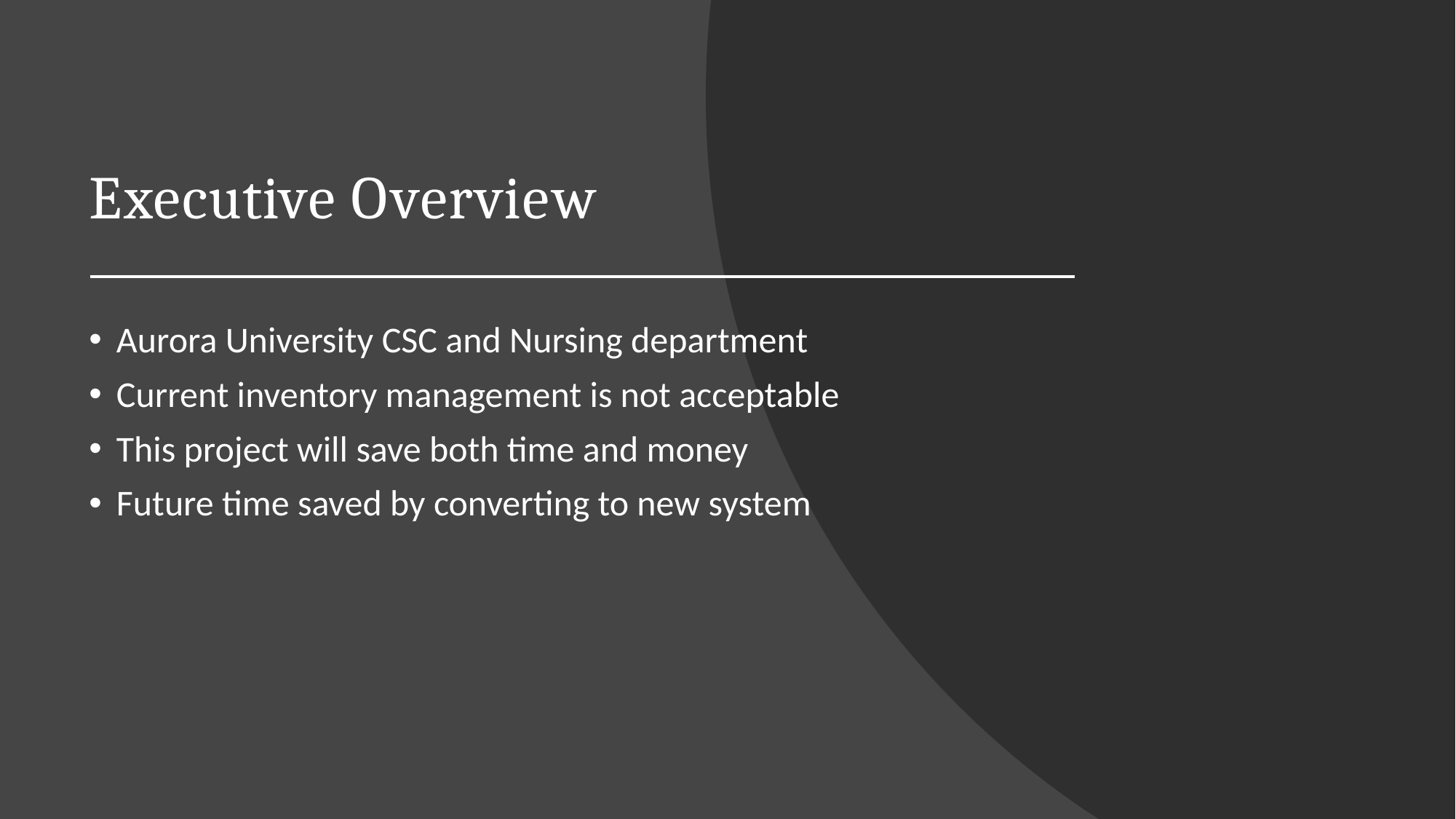

# Executive Overview
Aurora University CSC and Nursing department
Current inventory management is not acceptable
This project will save both time and money
Future time saved by converting to new system